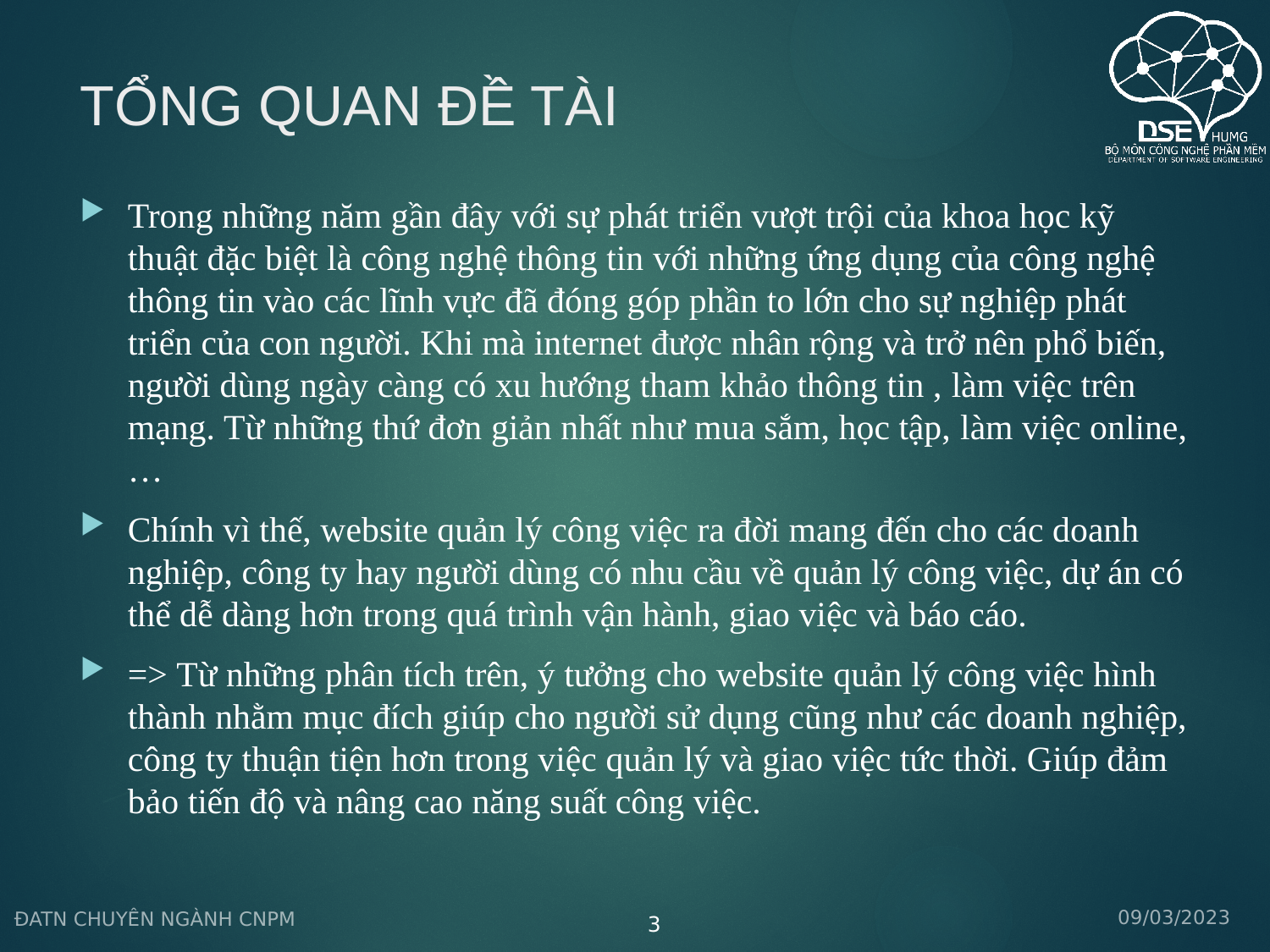

# TỔNG QUAN ĐỀ TÀI
Trong những năm gần đây với sự phát triển vượt trội của khoa học kỹ thuật đặc biệt là công nghệ thông tin với những ứng dụng của công nghệ thông tin vào các lĩnh vực đã đóng góp phần to lớn cho sự nghiệp phát triển của con người. Khi mà internet được nhân rộng và trở nên phổ biến, người dùng ngày càng có xu hướng tham khảo thông tin , làm việc trên mạng. Từ những thứ đơn giản nhất như mua sắm, học tập, làm việc online,…
Chính vì thế, website quản lý công việc ra đời mang đến cho các doanh nghiệp, công ty hay người dùng có nhu cầu về quản lý công việc, dự án có thể dễ dàng hơn trong quá trình vận hành, giao việc và báo cáo.
=> Từ những phân tích trên, ý tưởng cho website quản lý công việc hình thành nhằm mục đích giúp cho người sử dụng cũng như các doanh nghiệp, công ty thuận tiện hơn trong việc quản lý và giao việc tức thời. Giúp đảm bảo tiến độ và nâng cao năng suất công việc.
09/03/2023
ĐATN CHUYÊN NGÀNH CNPM
3